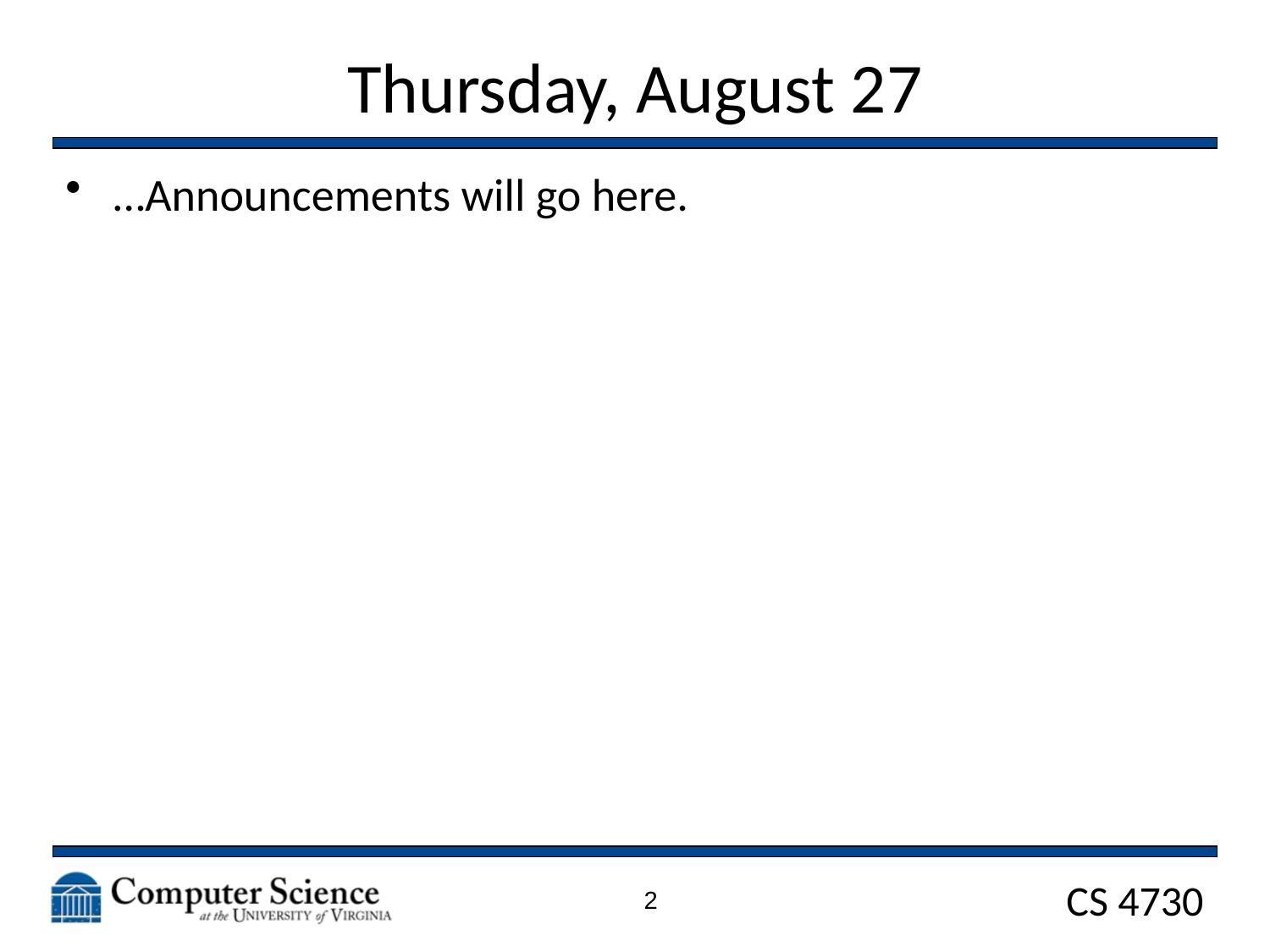

# Thursday, August 27
…Announcements will go here.
2